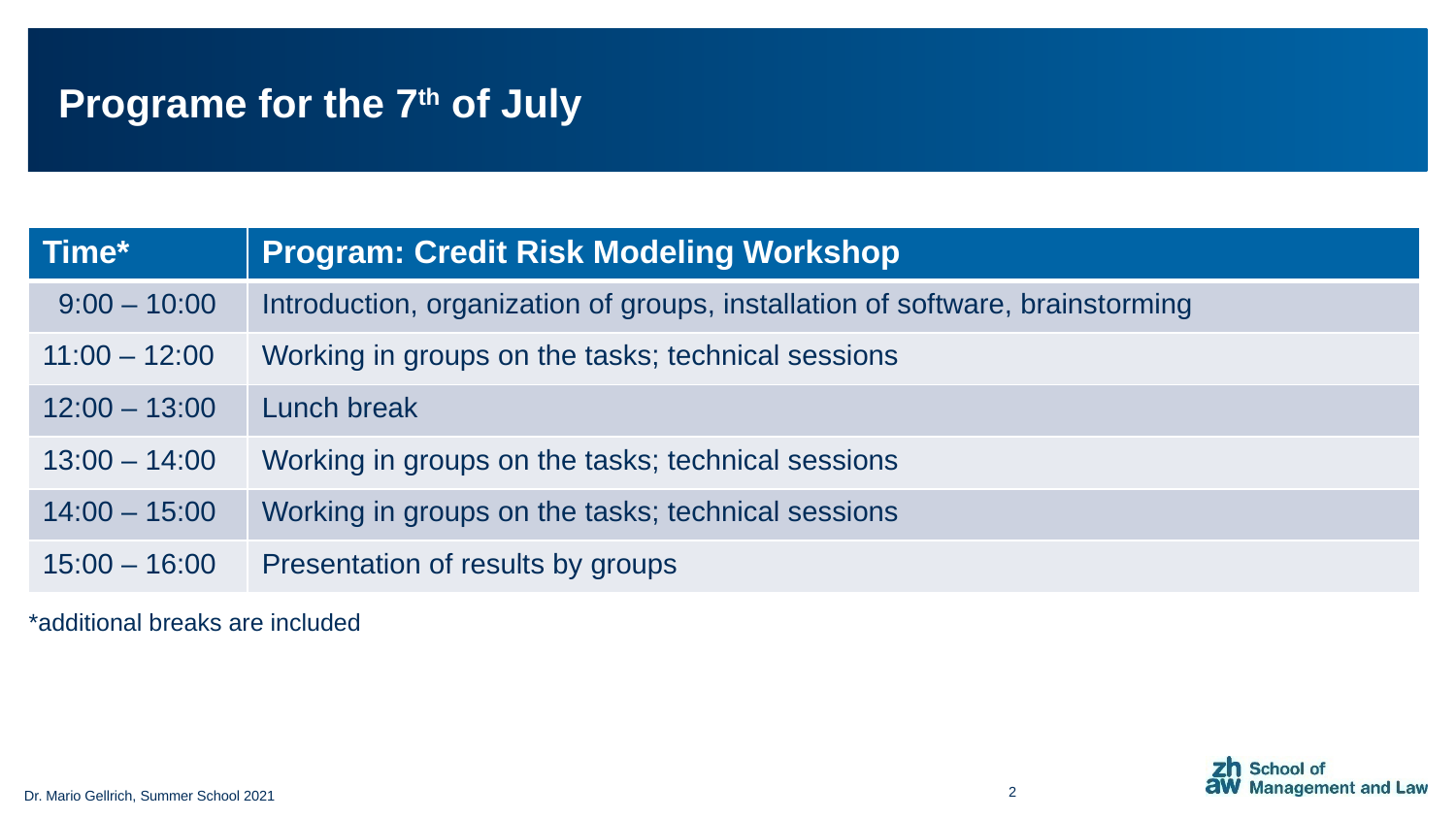

# Programe for the 7th of July
| Time\* | Program: Credit Risk Modeling Workshop |
| --- | --- |
| 9:00 – 10:00 | Introduction, organization of groups, installation of software, brainstorming |
| 11:00 – 12:00 | Working in groups on the tasks; technical sessions |
| 12:00 – 13:00 | Lunch break |
| 13:00 – 14:00 | Working in groups on the tasks; technical sessions |
| 14:00 – 15:00 | Working in groups on the tasks; technical sessions |
| 15:00 – 16:00 | Presentation of results by groups |
*additional breaks are included
2
Dr. Mario Gellrich, Summer School 2021